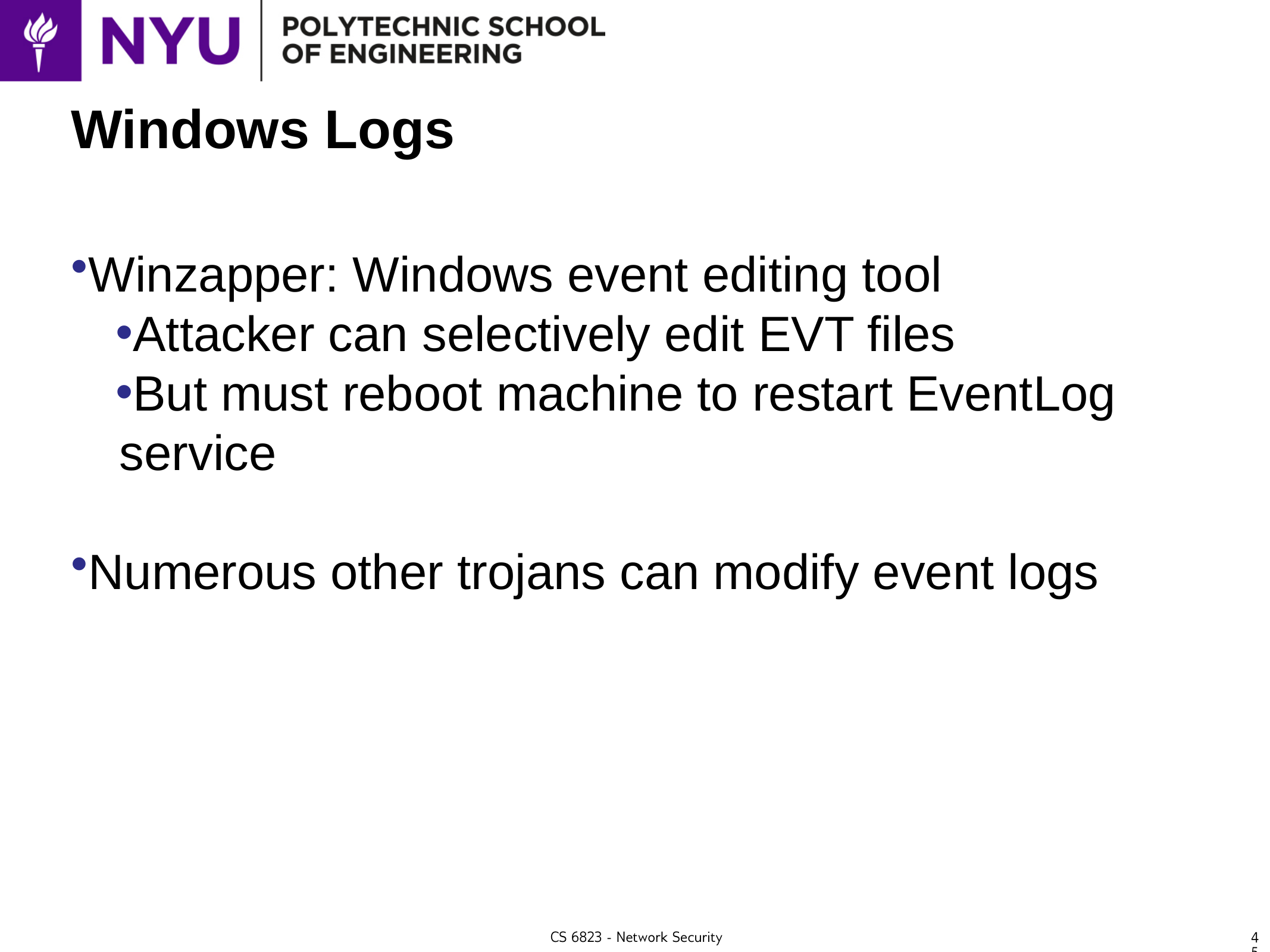

# Windows Logs
Winzapper: Windows event editing tool
Attacker can selectively edit EVT files
But must reboot machine to restart EventLog service

Numerous other trojans can modify event logs

45